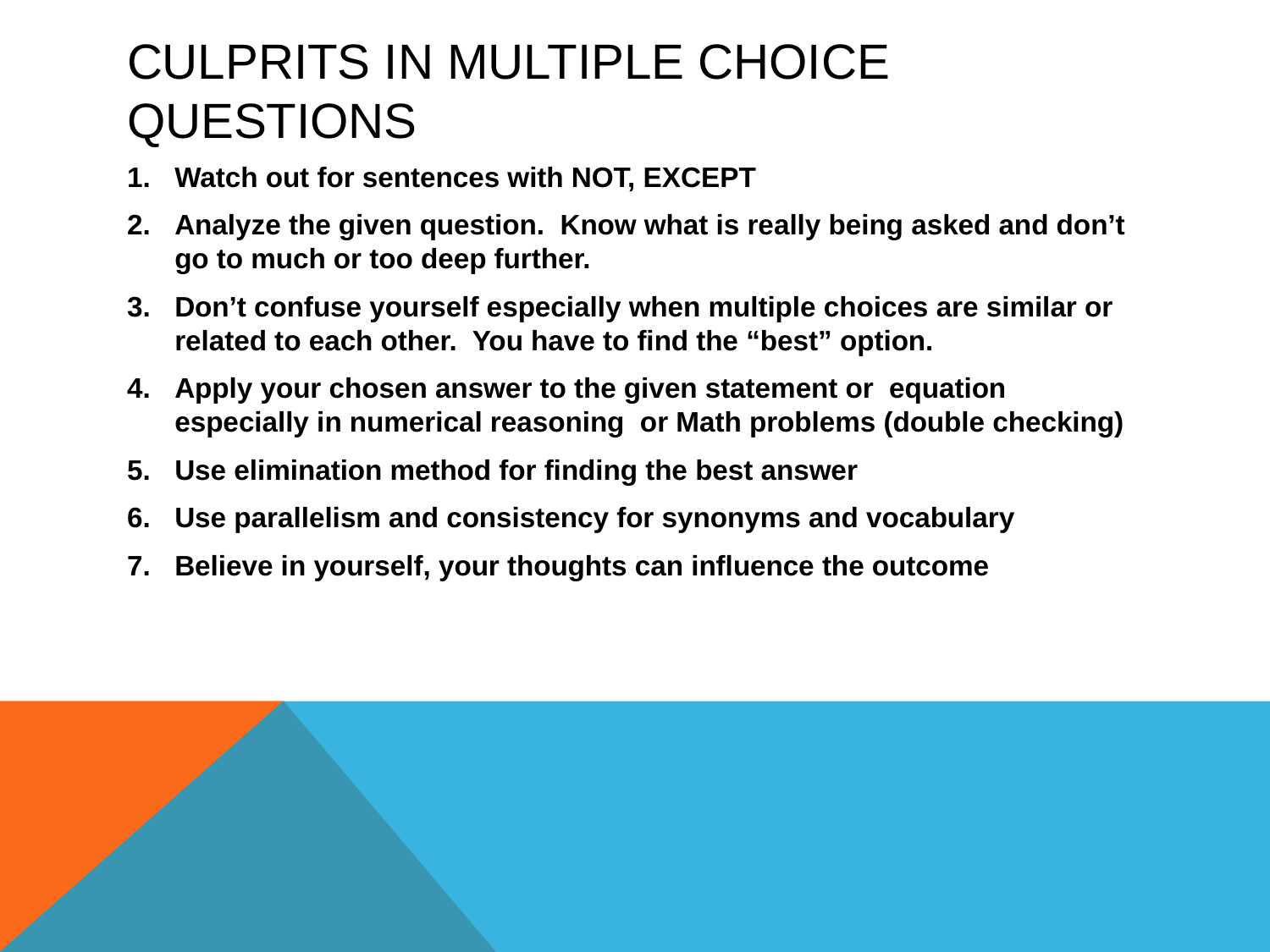

# Culprits in multiple choice questions
Watch out for sentences with NOT, EXCEPT
Analyze the given question.  Know what is really being asked and don’t go to much or too deep further.
Don’t confuse yourself especially when multiple choices are similar or related to each other.  You have to find the “best” option.
Apply your chosen answer to the given statement or  equation especially in numerical reasoning  or Math problems (double checking)
Use elimination method for finding the best answer
Use parallelism and consistency for synonyms and vocabulary
Believe in yourself, your thoughts can influence the outcome